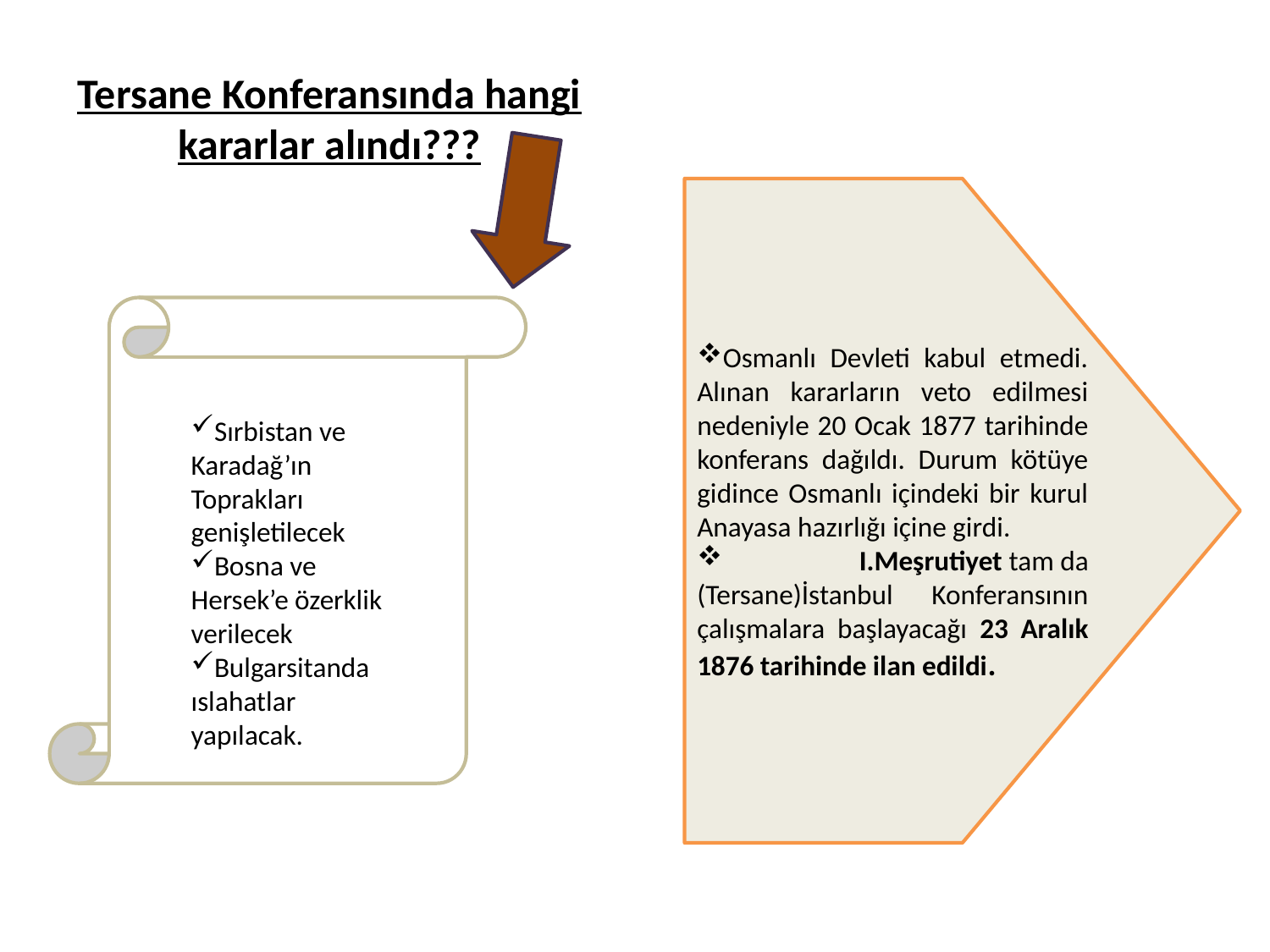

# Tersane Konferansında hangi kararlar alındı???

Osmanlı Devleti kabul etmedi. Alınan kararların veto edilmesi nedeniyle 20 Ocak 1877 tarihinde konferans dağıldı. Durum kötüye gidince Osmanlı içindeki bir kurul Anayasa hazırlığı içine girdi.
                     I.Meşrutiyet tam da (Tersane)İstanbul Konferansının çalışmalara başlayacağı 23 Aralık 1876 tarihinde ilan edildi.

Sırbistan ve Karadağ’ın Toprakları genişletilecek
Bosna ve Hersek’e özerklik verilecek
Bulgarsitanda ıslahatlar yapılacak.